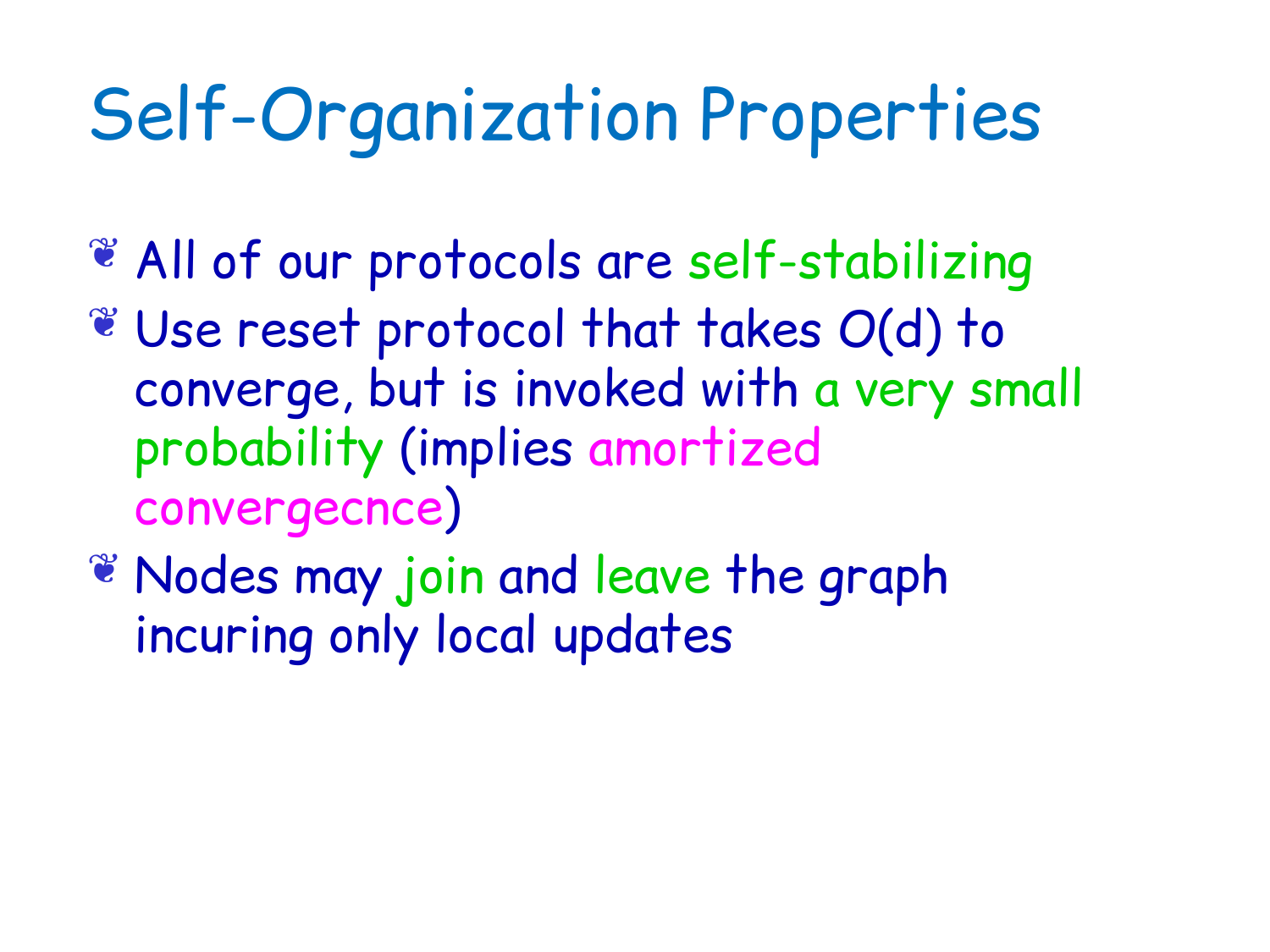

# Self-Organization Properties
All of our protocols are self-stabilizing
Use reset protocol that takes O(d) to converge, but is invoked with a very small probability (implies amortized convergecnce)
Nodes may join and leave the graph incuring only local updates